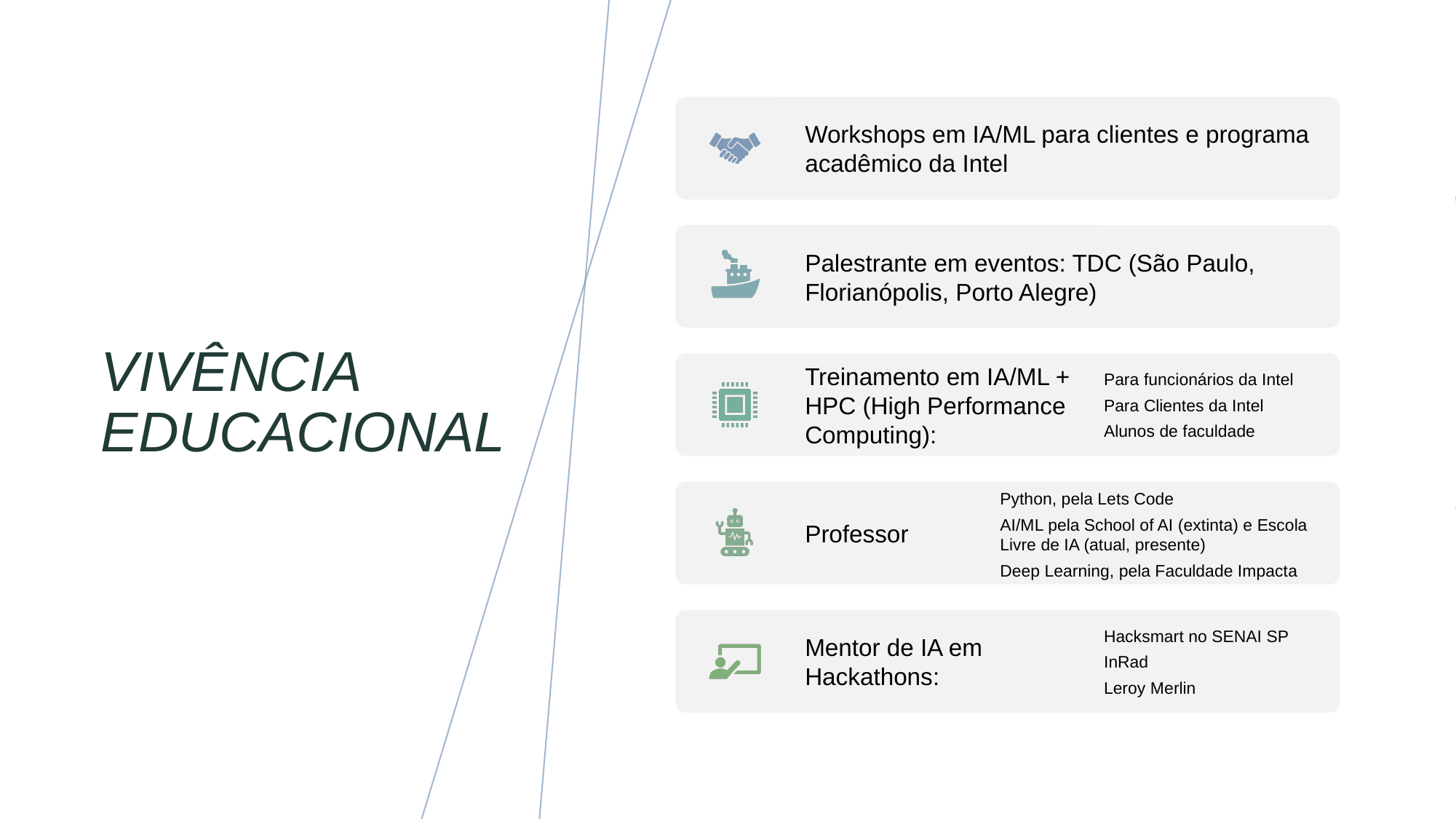

Workshops em IA/ML para clientes e programa acadêmico da Intel
Palestrante em eventos: TDC (São Paulo, Florianópolis, Porto Alegre)
Treinamento em IA/ML + HPC (High Performance Computing):
Para funcionários da Intel
Para Clientes da Intel
Alunos de faculdade
Professor
Python, pela Lets Code
AI/ML pela School of AI (extinta) e Escola Livre de IA (atual, presente)
Deep Learning, pela Faculdade Impacta
Mentor de IA em Hackathons:
Hacksmart no SENAI SP
InRad
Leroy Merlin
# Vivência educacional